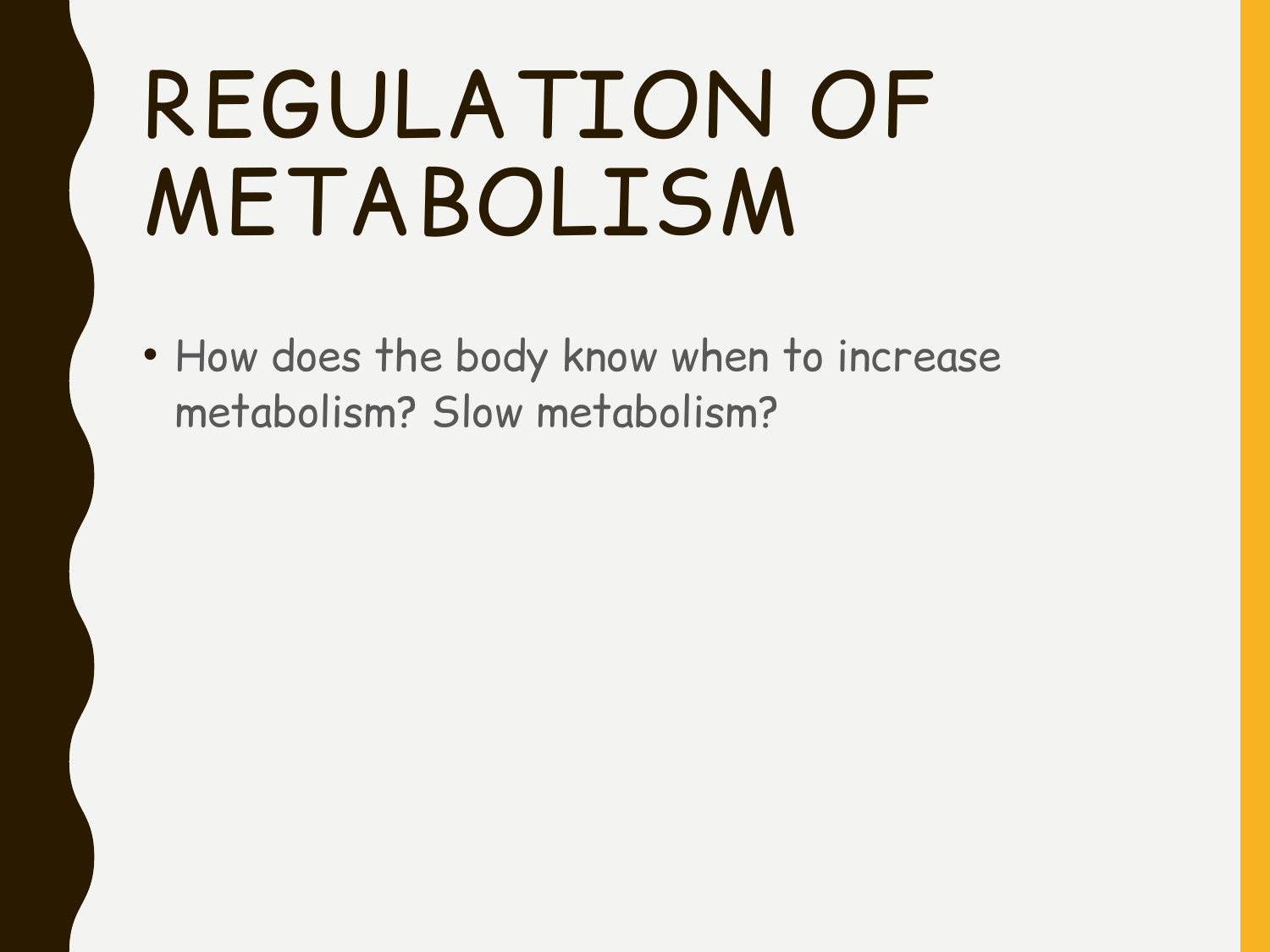

# Regulation of Metabolism
How does the body know when to increase metabolism? Slow metabolism?